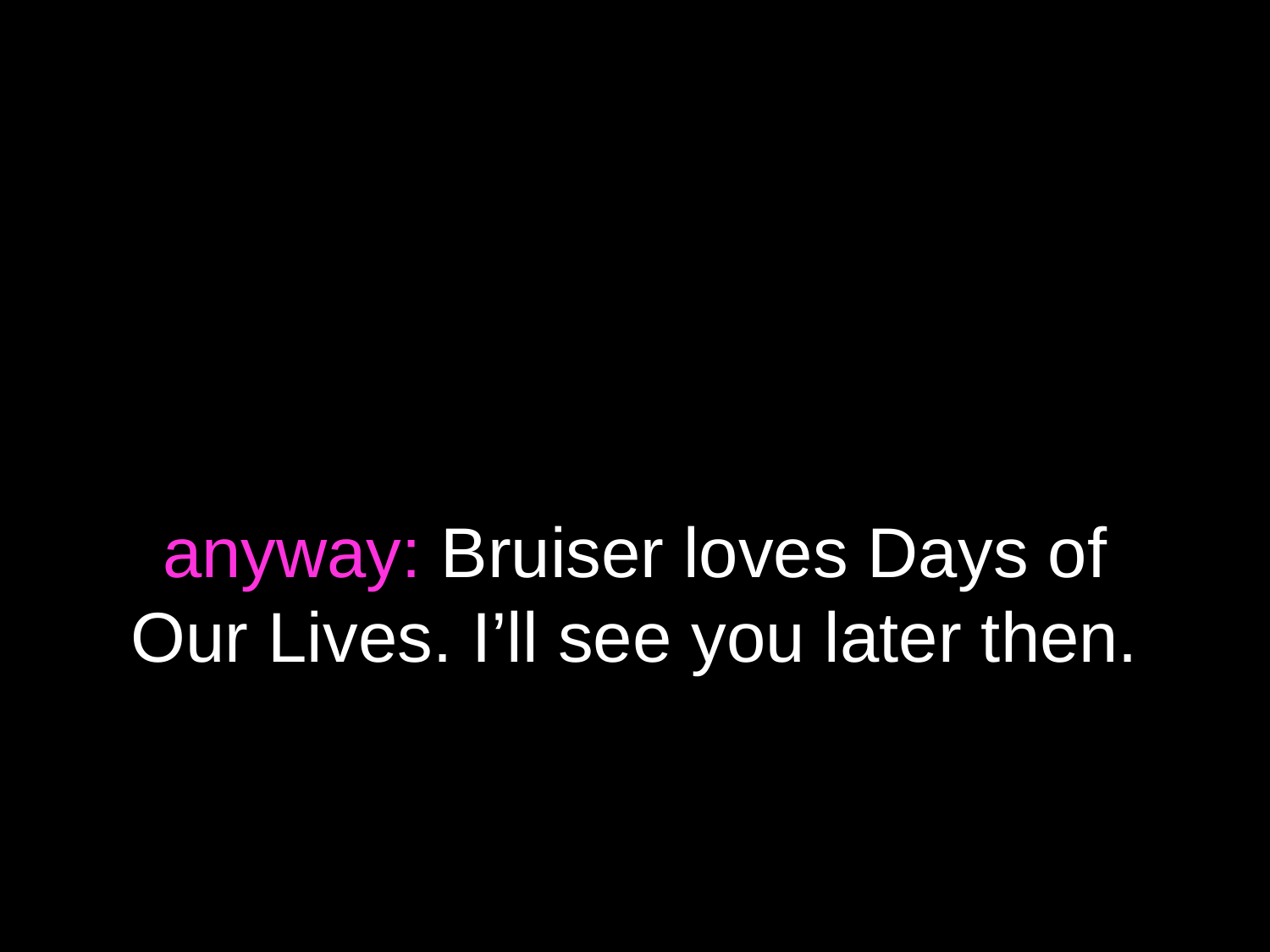

# anyway: Bruiser loves Days of Our Lives. I’ll see you later then.